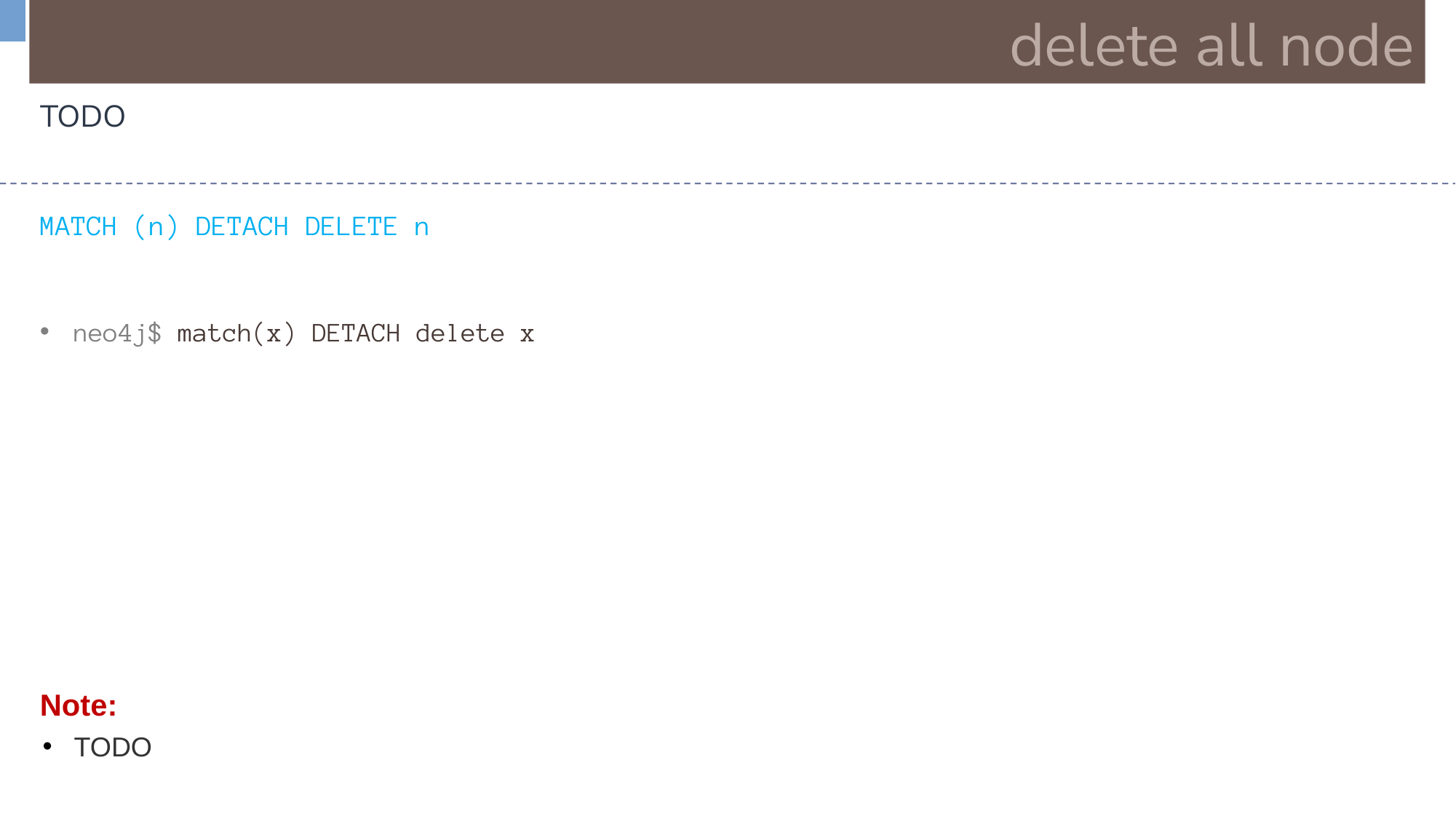

delete all node
TODO

MATCH (n) DETACH DELETE n
neo4j$ match(x) DETACH delete x
Note:

TODO